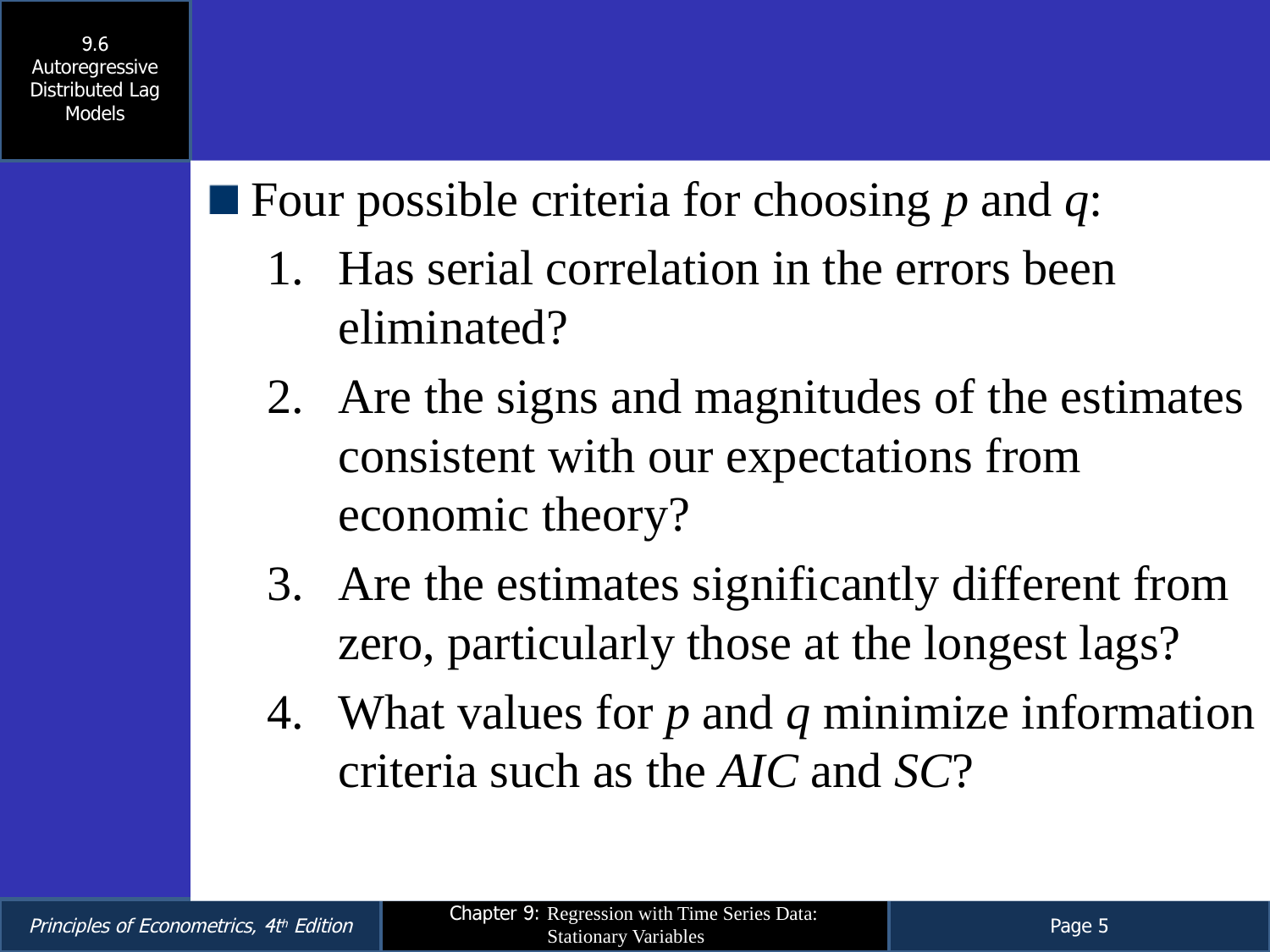

9.6
Autoregressive Distributed Lag Models
Four possible criteria for choosing p and q:
Has serial correlation in the errors been eliminated?
Are the signs and magnitudes of the estimates consistent with our expectations from economic theory?
Are the estimates significantly different from zero, particularly those at the longest lags?
What values for p and q minimize information criteria such as the AIC and SC?